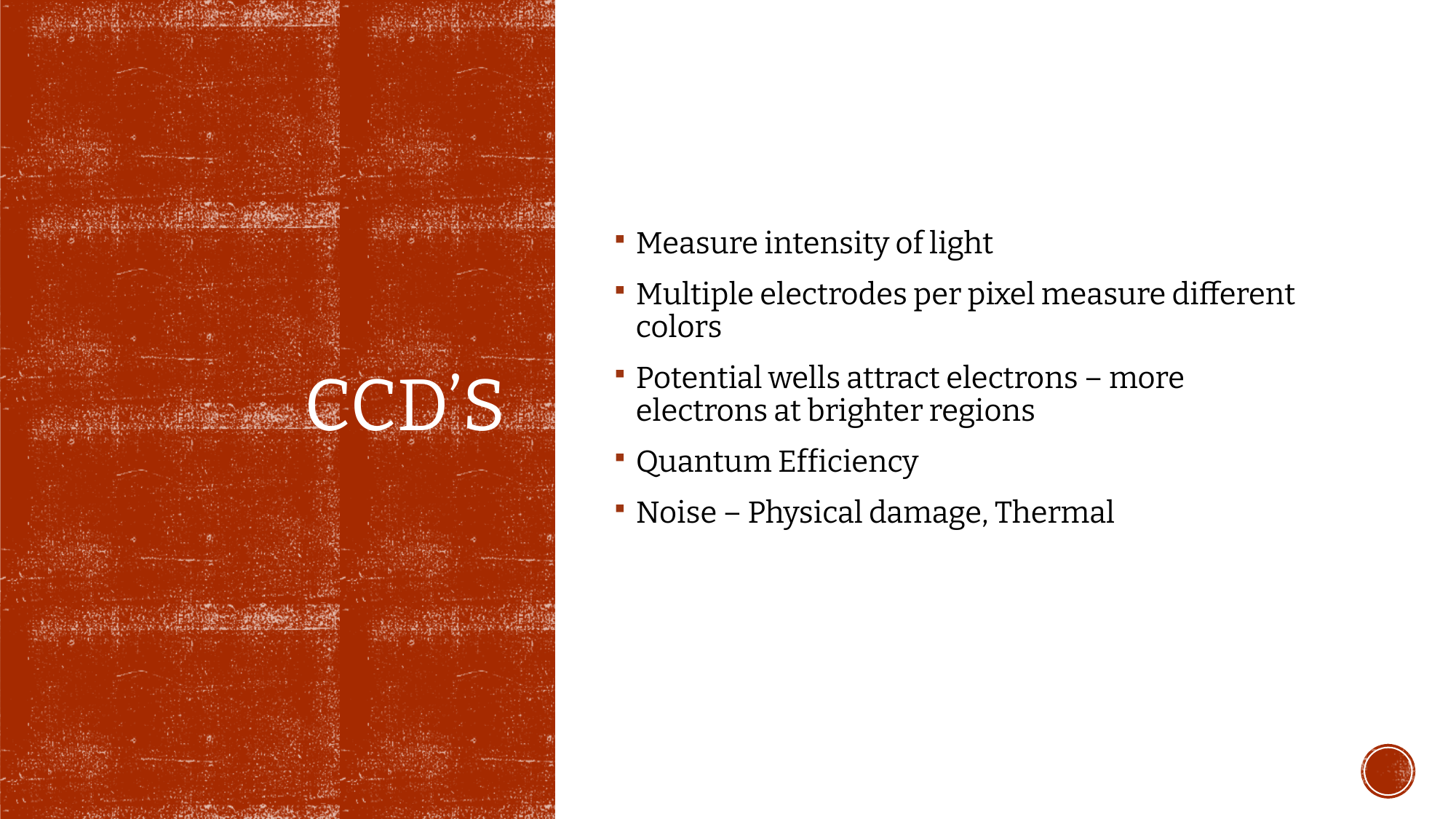

Measure intensity of light
Multiple electrodes per pixel measure different colors
Potential wells attract electrons – more electrons at brighter regions
Quantum Efficiency
Noise – Physical damage, Thermal

# CCD’s